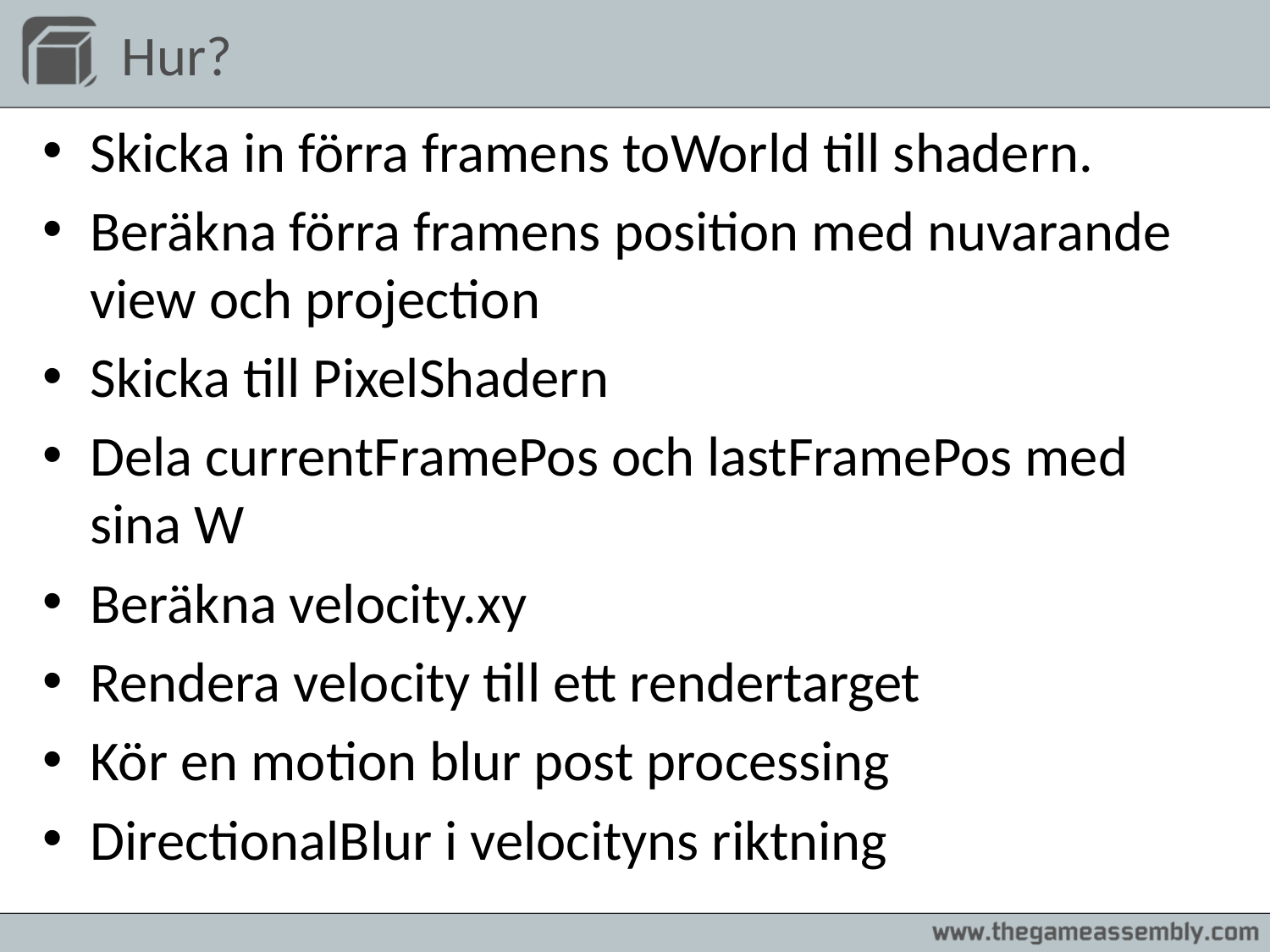

# Hur?
Skicka in förra framens toWorld till shadern.
Beräkna förra framens position med nuvarande view och projection
Skicka till PixelShadern
Dela currentFramePos och lastFramePos med sina W
Beräkna velocity.xy
Rendera velocity till ett rendertarget
Kör en motion blur post processing
DirectionalBlur i velocityns riktning